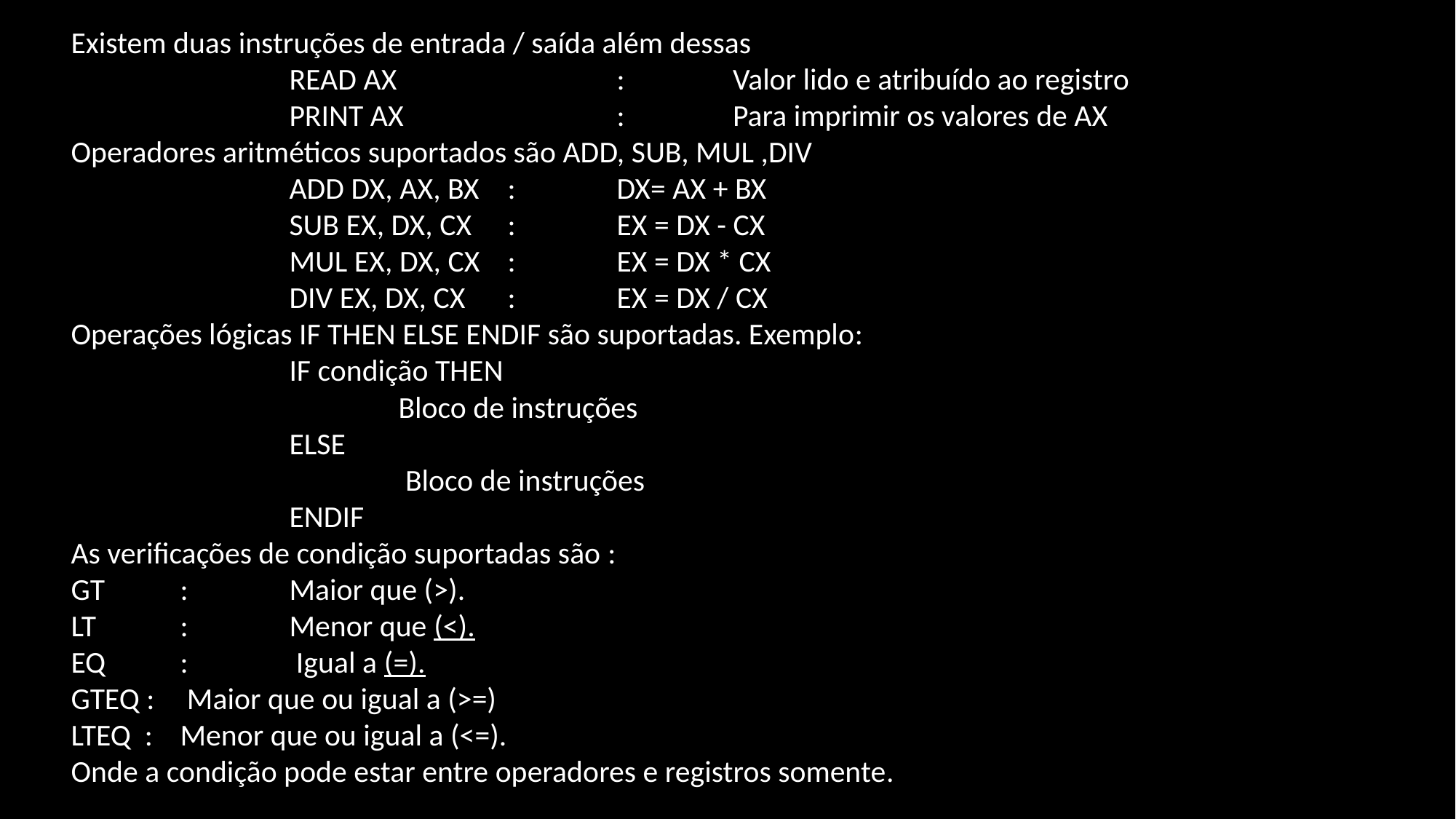

Existem duas instruções de entrada / saída além dessas
		READ AX 		:	 Valor lido e atribuído ao registro
		PRINT AX 		:	 Para imprimir os valores de AX
Operadores aritméticos suportados são ADD, SUB, MUL ,DIV
		ADD DX, AX, BX 	:	DX= AX + BX
		SUB EX, DX, CX	: 	EX = DX - CX
		MUL EX, DX, CX 	:	EX = DX * CX
 		DIV EX, DX, CX 	: 	EX = DX / CX
Operações lógicas IF THEN ELSE ENDIF são suportadas. Exemplo:
		IF condição THEN
		 	Bloco de instruções
		ELSE
	    		 Bloco de instruções
		ENDIF
As verificações de condição suportadas são :
GT	:	Maior que (>).
LT	:	Menor que (<).
EQ	:	 Igual a (=).
GTEQ :	 Maior que ou igual a (>=)
LTEQ  :	Menor que ou igual a (<=).
Onde a condição pode estar entre operadores e registros somente.